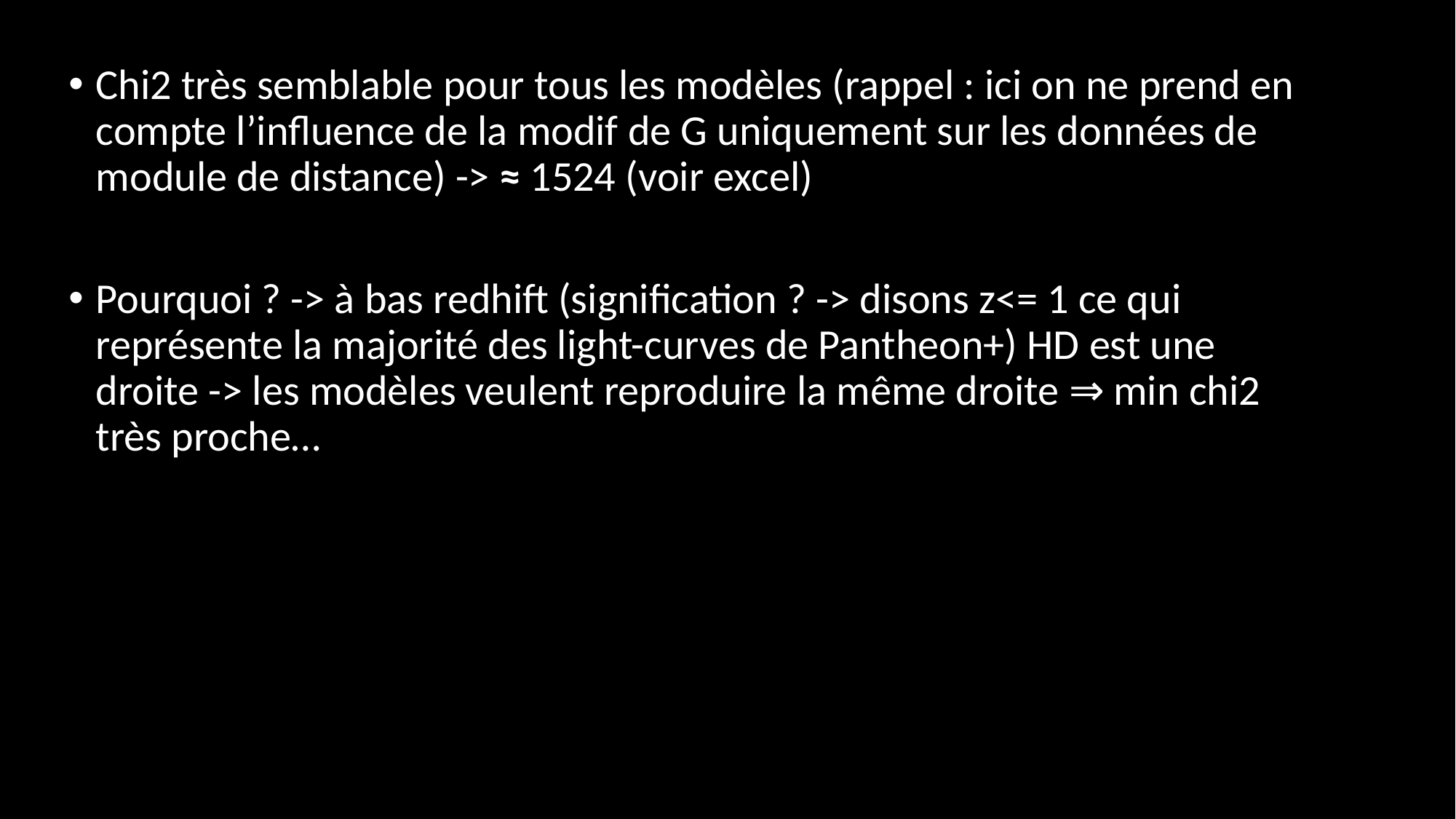

Chi2 très semblable pour tous les modèles (rappel : ici on ne prend en compte l’influence de la modif de G uniquement sur les données de module de distance) -> ≈ 1524 (voir excel)

Pourquoi ? -> à bas redhift (signification ? -> disons z<= 1 ce qui représente la majorité des light-curves de Pantheon+) HD est une droite -> les modèles veulent reproduire la même droite ⇒ min chi2 très proche…